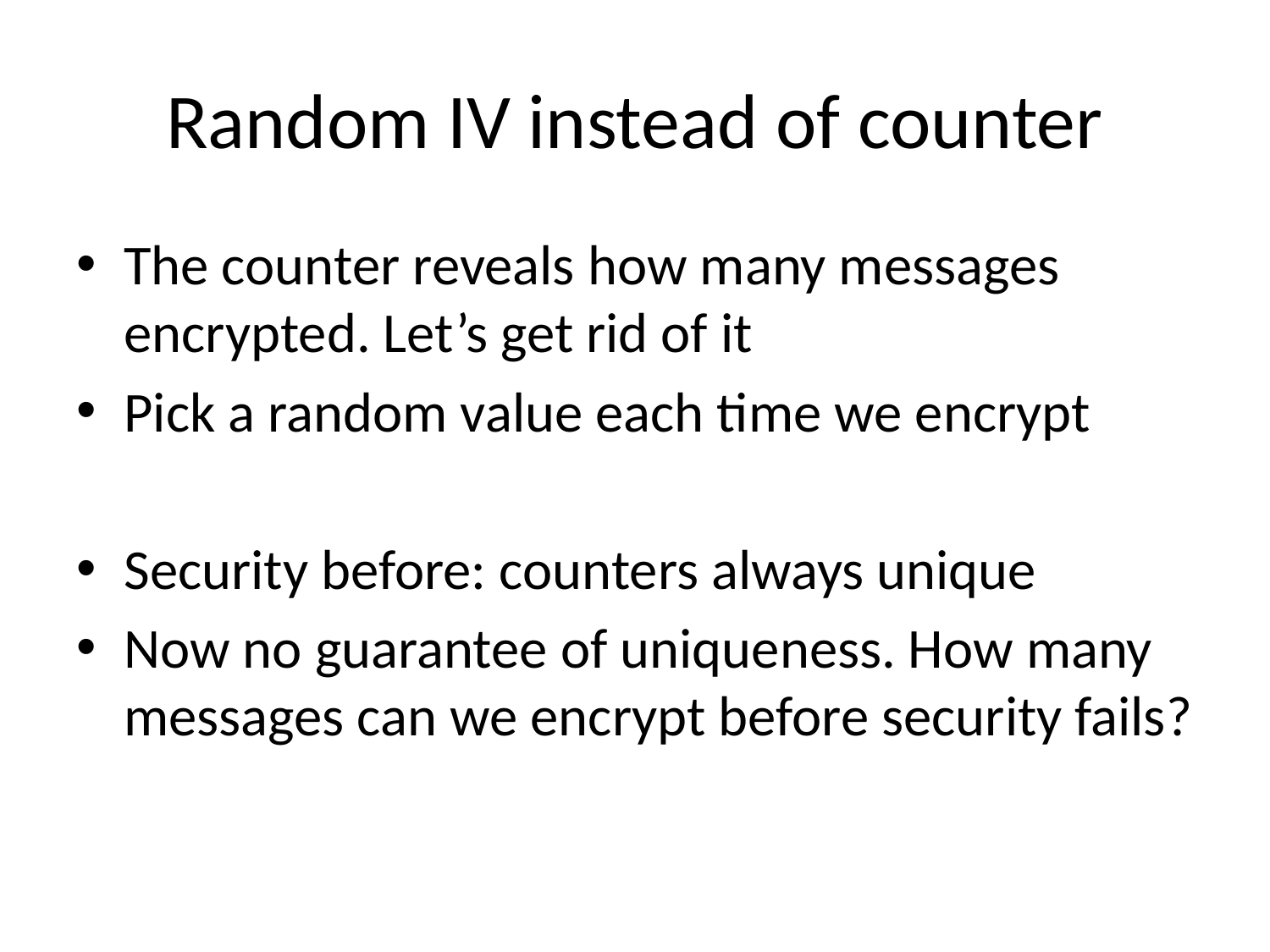

# Random IV instead of counter
The counter reveals how many messages encrypted. Let’s get rid of it
Pick a random value each time we encrypt

Security before: counters always unique
Now no guarantee of uniqueness. How many messages can we encrypt before security fails?